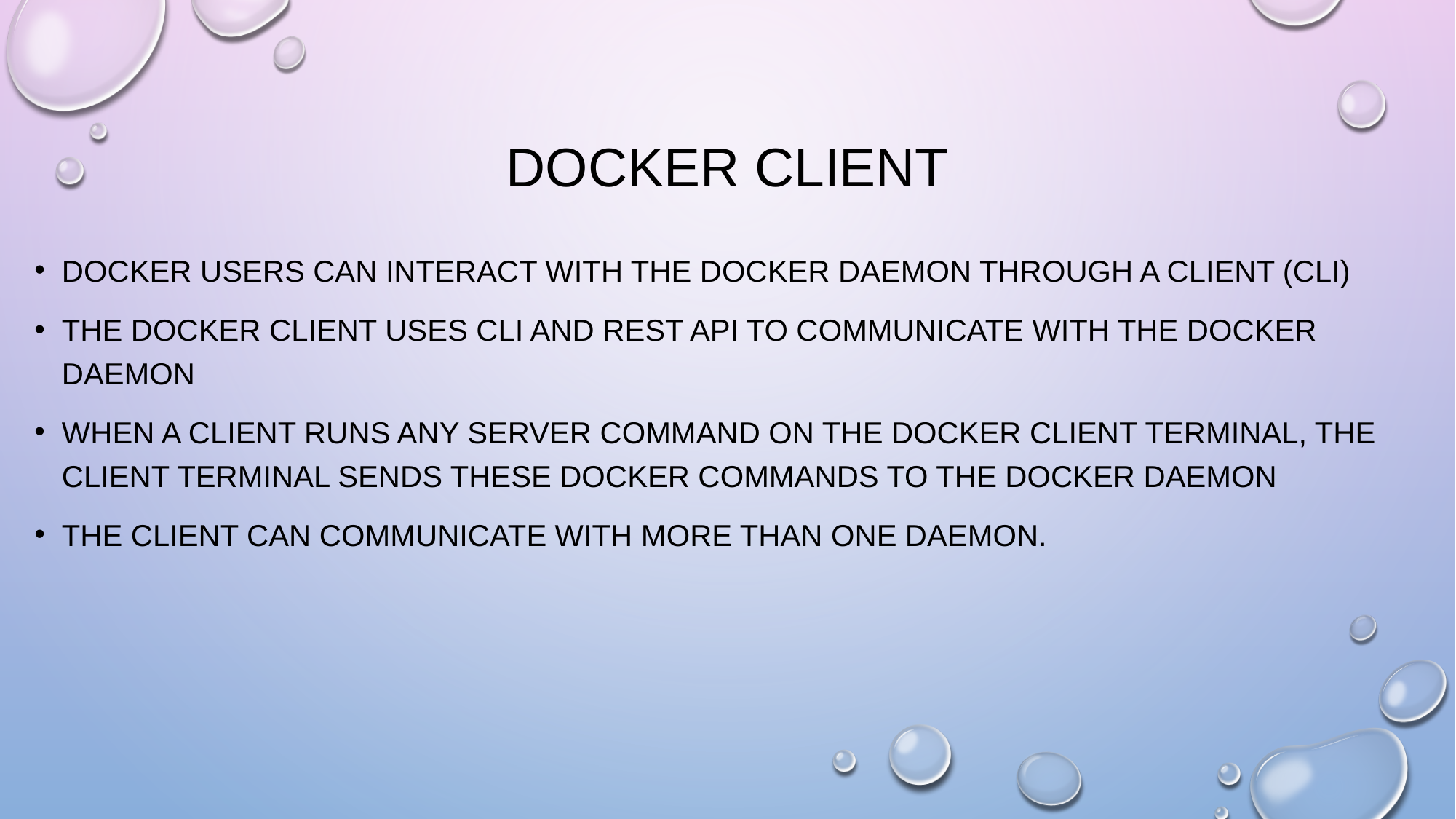

# Docker client
Docker users can interact with the docker daemon through a client (CLI)
The Docker client uses CLI and Rest API to communicate with the Docker daemon
When a client runs any server command on the docker client terminal, the client terminal sends these docker commands to the docker daemon
The client can communicate with more than one daemon.